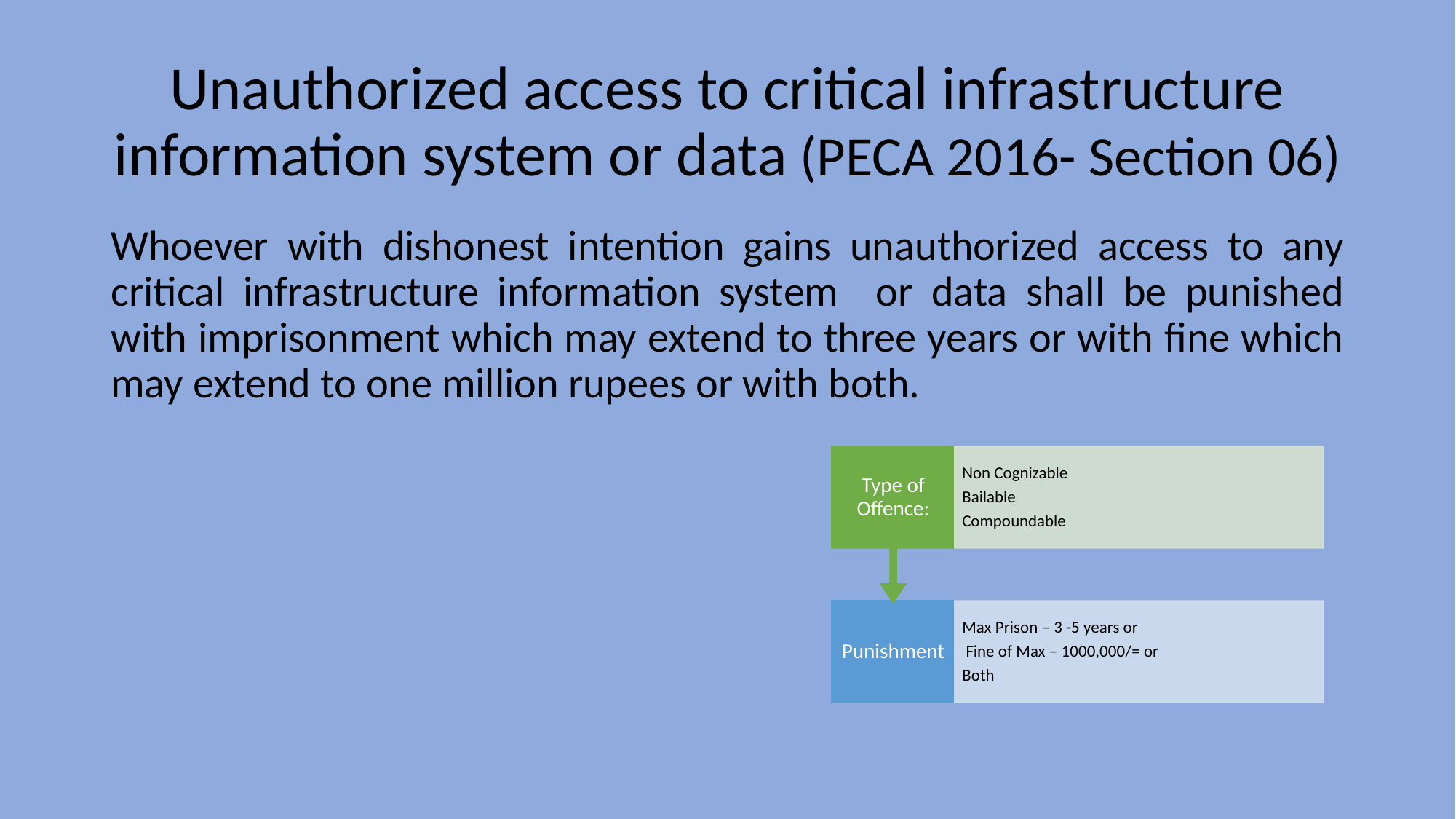

# Unauthorized access to critical infrastructure information system or data (PECA 2016- Section 06)
Whoever with dishonest intention gains unauthorized access to any critical infrastructure information system  or data shall be punished with imprisonment which may extend to three years or with fine which may extend to one million rupees or with both.
Punishment
Max Prison – 3 -5 years or
 Fine of Max – 1000,000/= or
Both
Type of Offence:
Non Cognizable
Bailable
Compoundable